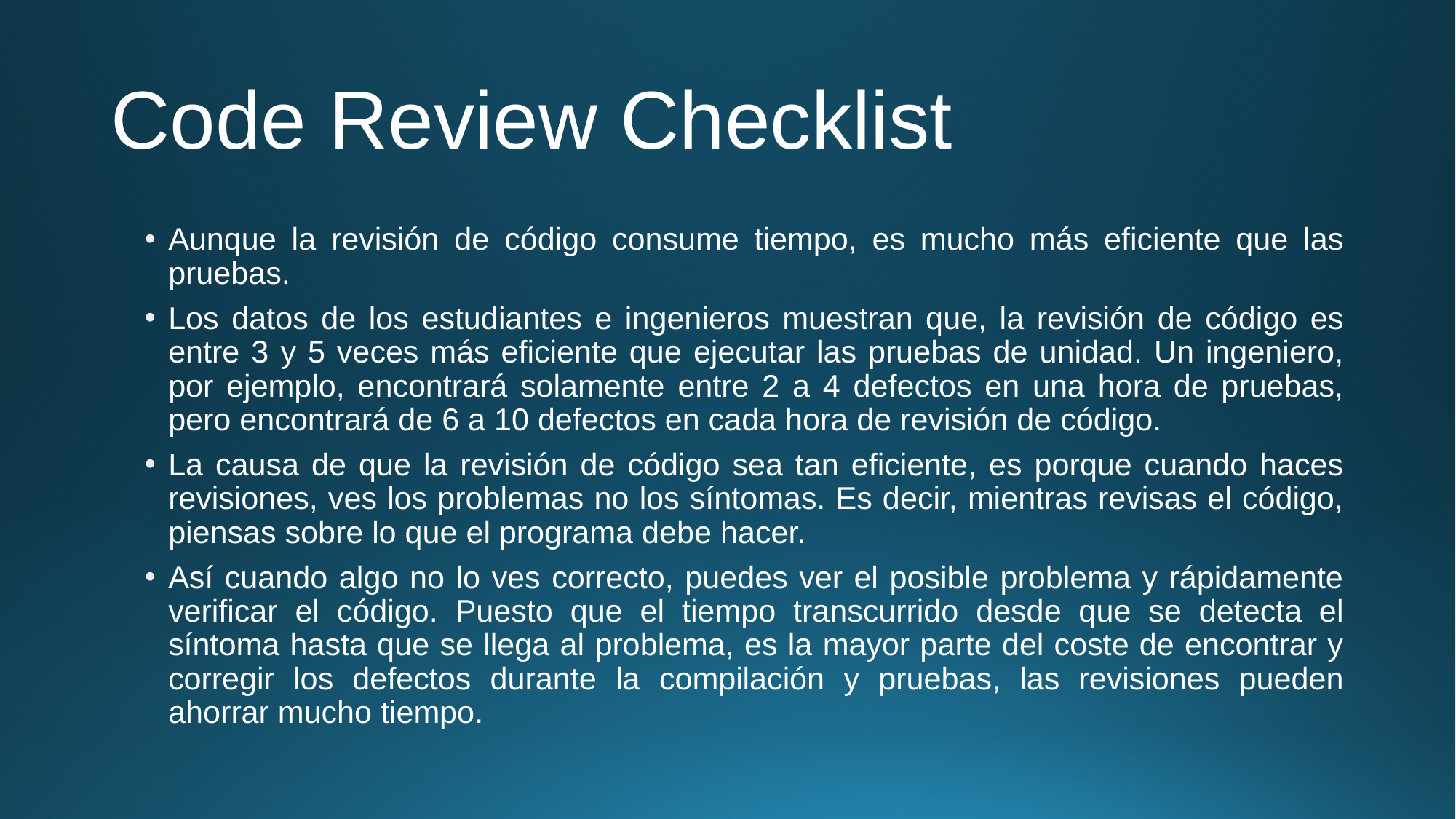

# Code Review Checklist
Aunque la revisión de código consume tiempo, es mucho más eficiente que las pruebas.
Los datos de los estudiantes e ingenieros muestran que, la revisión de código es entre 3 y 5 veces más eficiente que ejecutar las pruebas de unidad. Un ingeniero, por ejemplo, encontrará solamente entre 2 a 4 defectos en una hora de pruebas, pero encontrará de 6 a 10 defectos en cada hora de revisión de código.
La causa de que la revisión de código sea tan eficiente, es porque cuando haces revisiones, ves los problemas no los síntomas. Es decir, mientras revisas el código, piensas sobre lo que el programa debe hacer.
Así cuando algo no lo ves correcto, puedes ver el posible problema y rápidamente verificar el código. Puesto que el tiempo transcurrido desde que se detecta el síntoma hasta que se llega al problema, es la mayor parte del coste de encontrar y corregir los defectos durante la compilación y pruebas, las revisiones pueden ahorrar mucho tiempo.